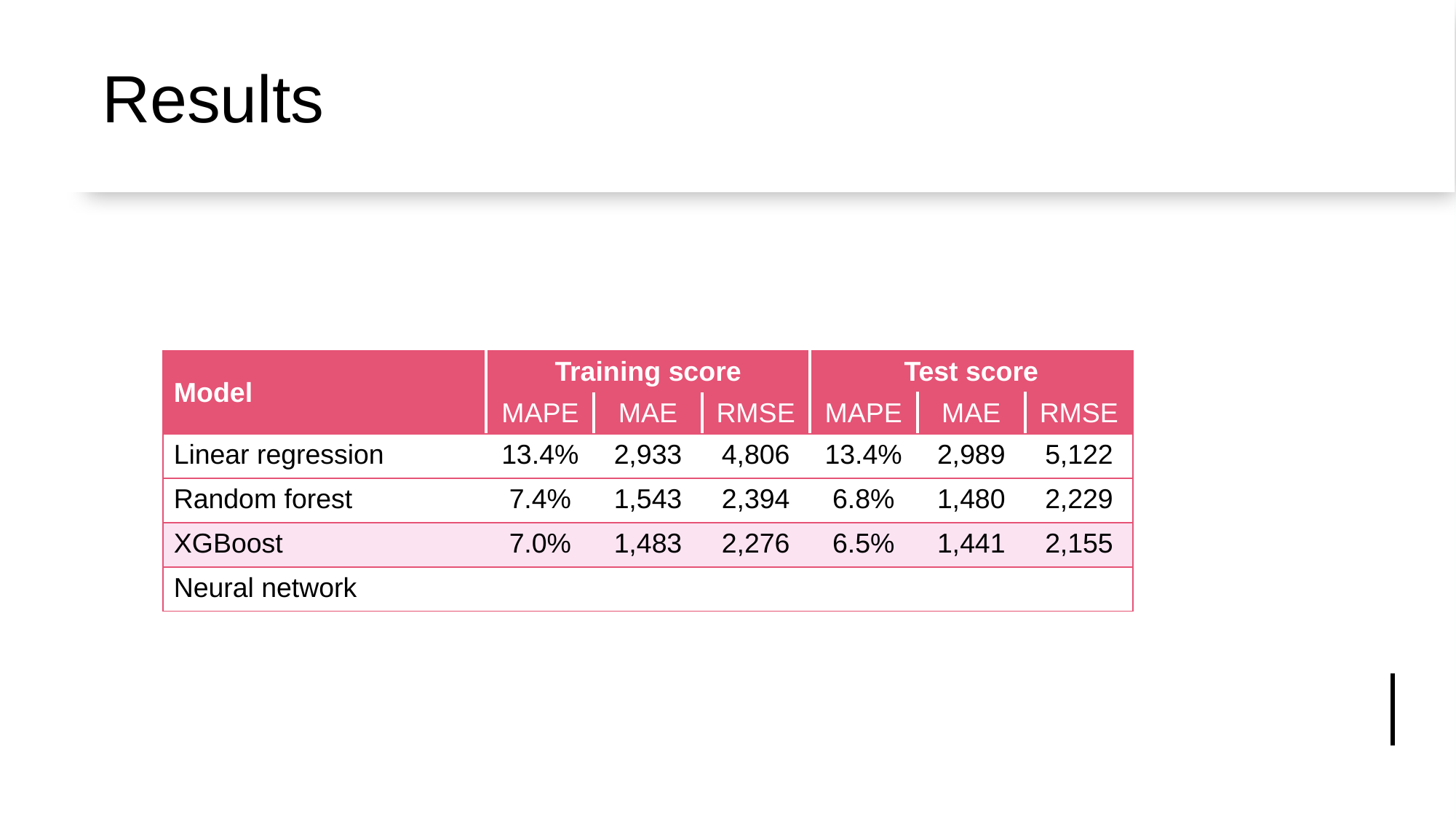

# Results
| Model | Training score |  |  | Test score |  |  |
| --- | --- | --- | --- | --- | --- | --- |
|  | MAPE | MAE | RMSE | MAPE | MAE | RMSE |
| Linear regression | 13.4% | 2,933 | 4,806 | 13.4% | 2,989 | 5,122 |
| Random forest | 7.4% | 1,543 | 2,394 | 6.8% | 1,480 | 2,229 |
| XGBoost | 7.0% | 1,483 | 2,276 | 6.5% | 1,441 | 2,155 |
| Neural network |  |  |  |  |  |  |